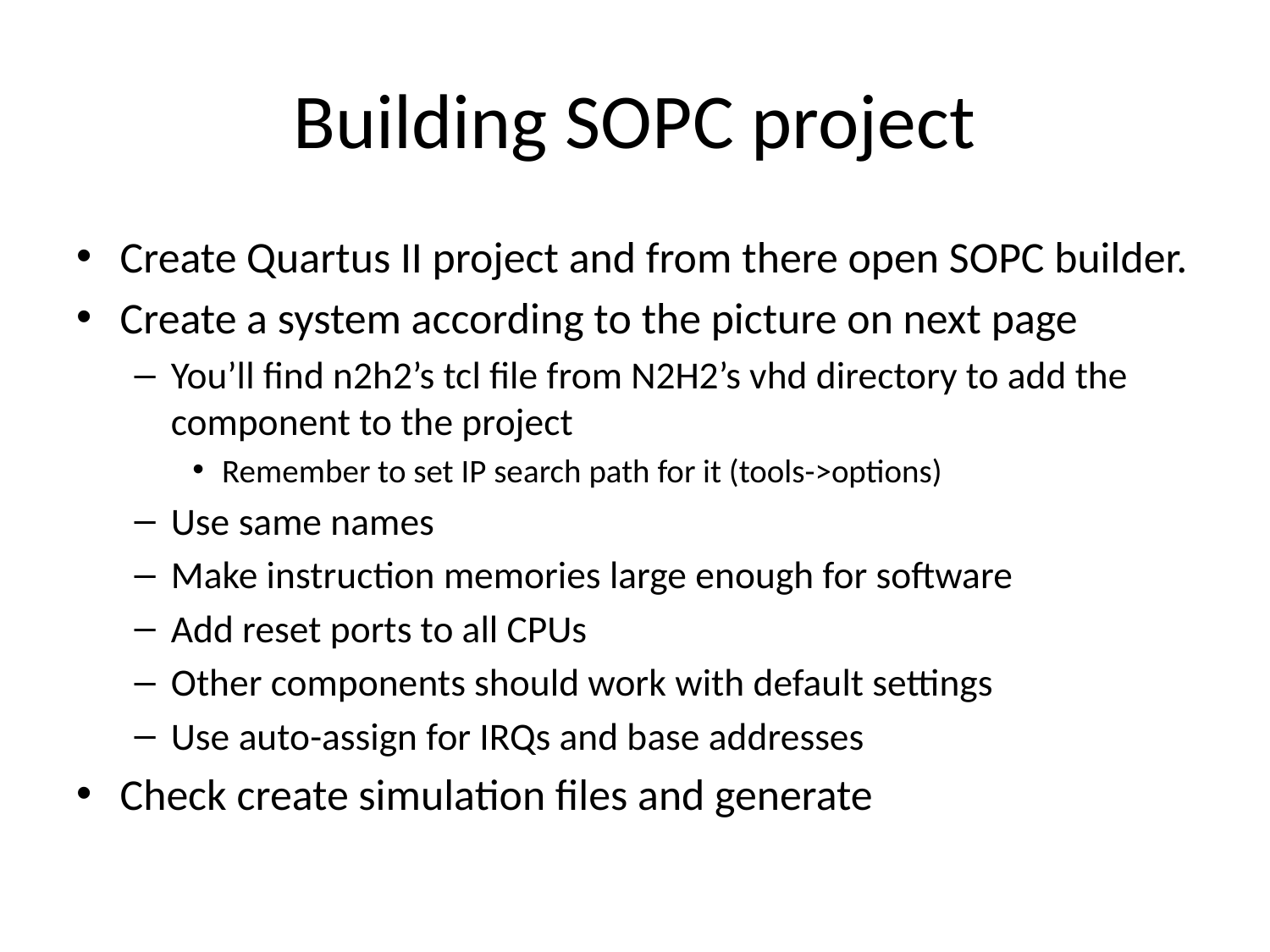

# Building SOPC project
Create Quartus II project and from there open SOPC builder.
Create a system according to the picture on next page
You’ll find n2h2’s tcl file from N2H2’s vhd directory to add the component to the project
Remember to set IP search path for it (tools->options)
Use same names
Make instruction memories large enough for software
Add reset ports to all CPUs
Other components should work with default settings
Use auto-assign for IRQs and base addresses
Check create simulation files and generate